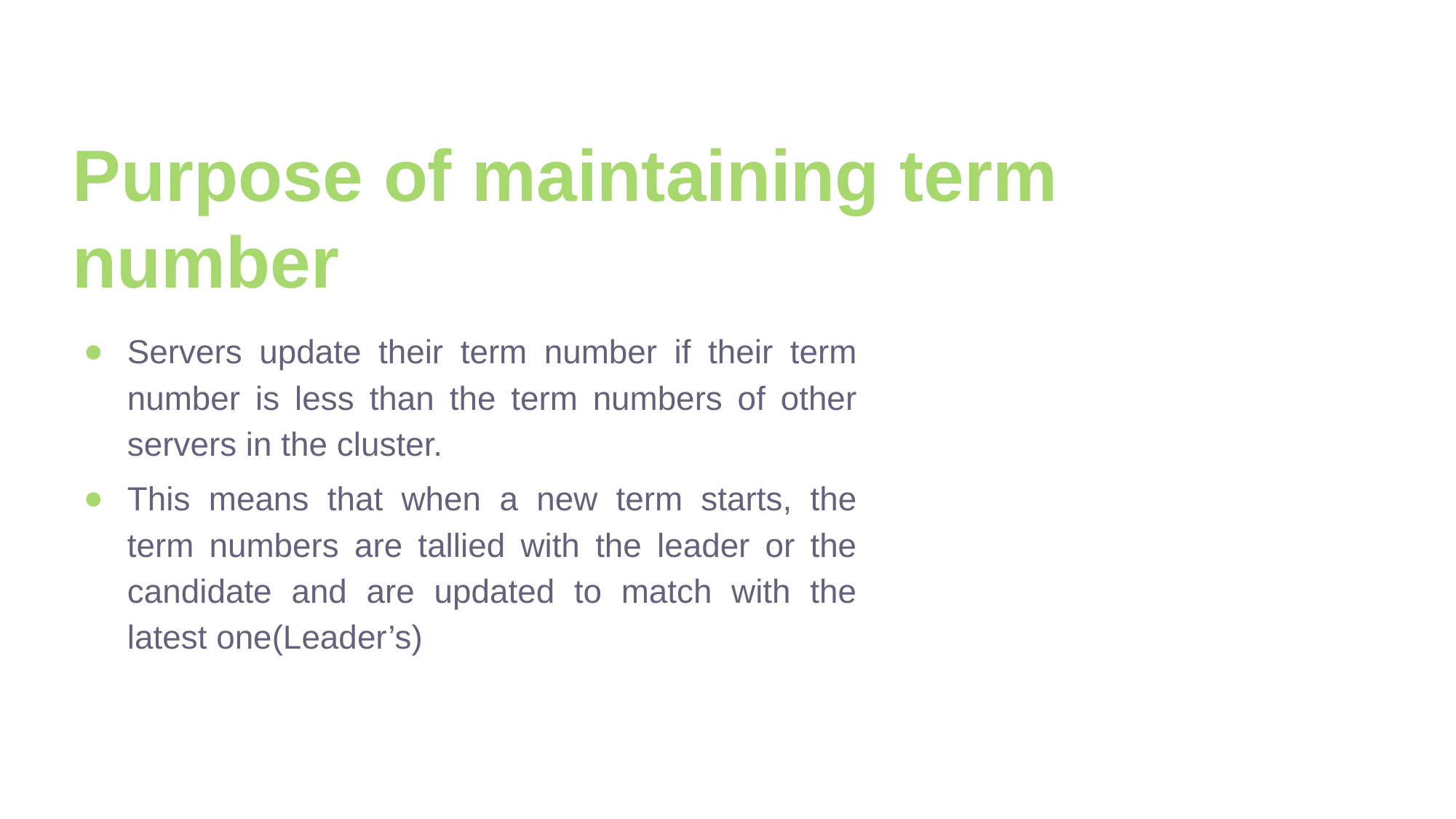

# Purpose of maintaining term number
Servers update their term number if their term number is less than the term numbers of other servers in the cluster.
This means that when a new term starts, the term numbers are tallied with the leader or the candidate and are updated to match with the latest one(Leader’s)